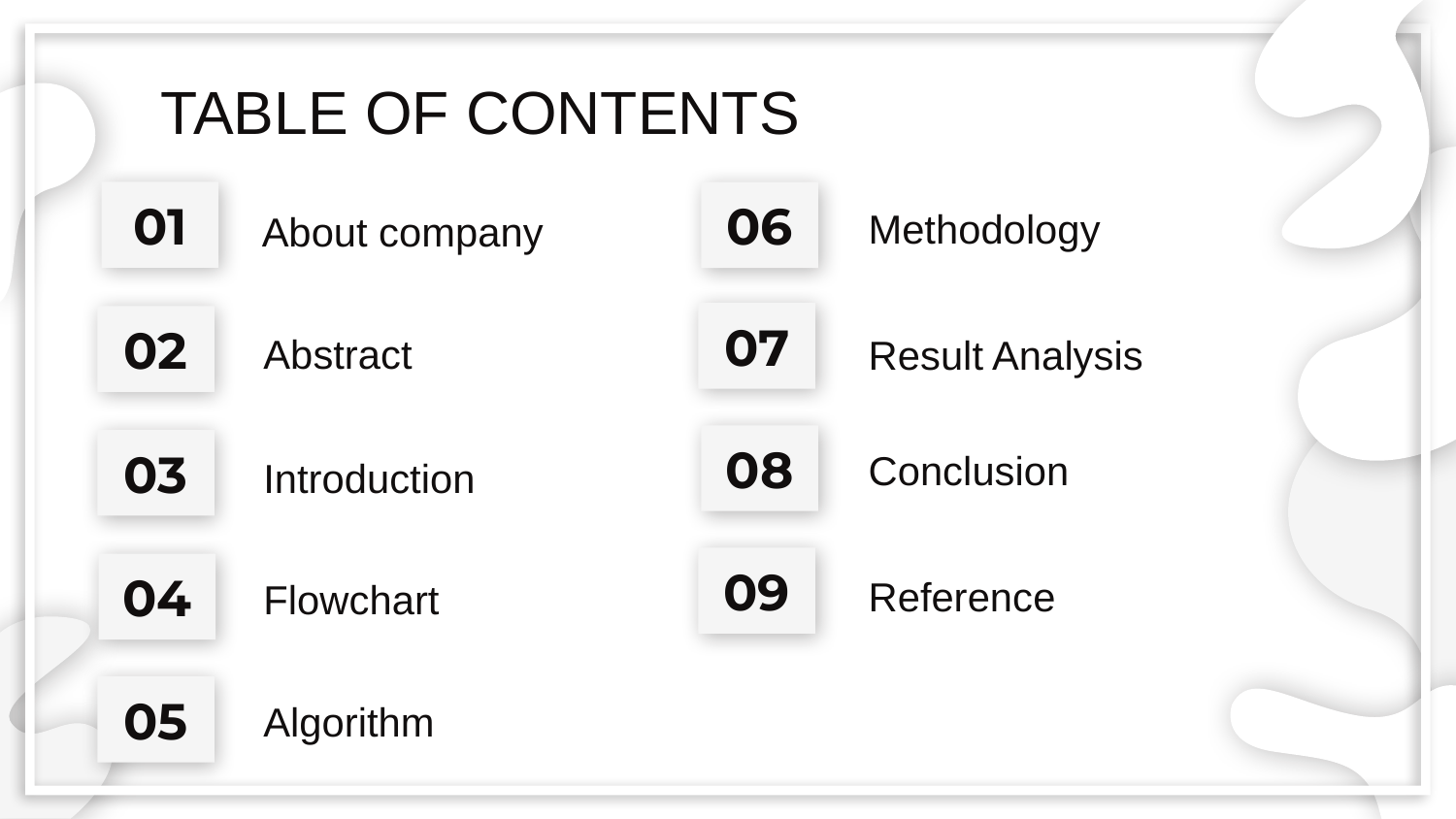

# TABLE OF CONTENTS
Methodology
01
06
About company
07
Abstract
Result Analysis
02
Conclusion
08
Introduction
03
Reference
09
Flowchart
04
Algorithm
05